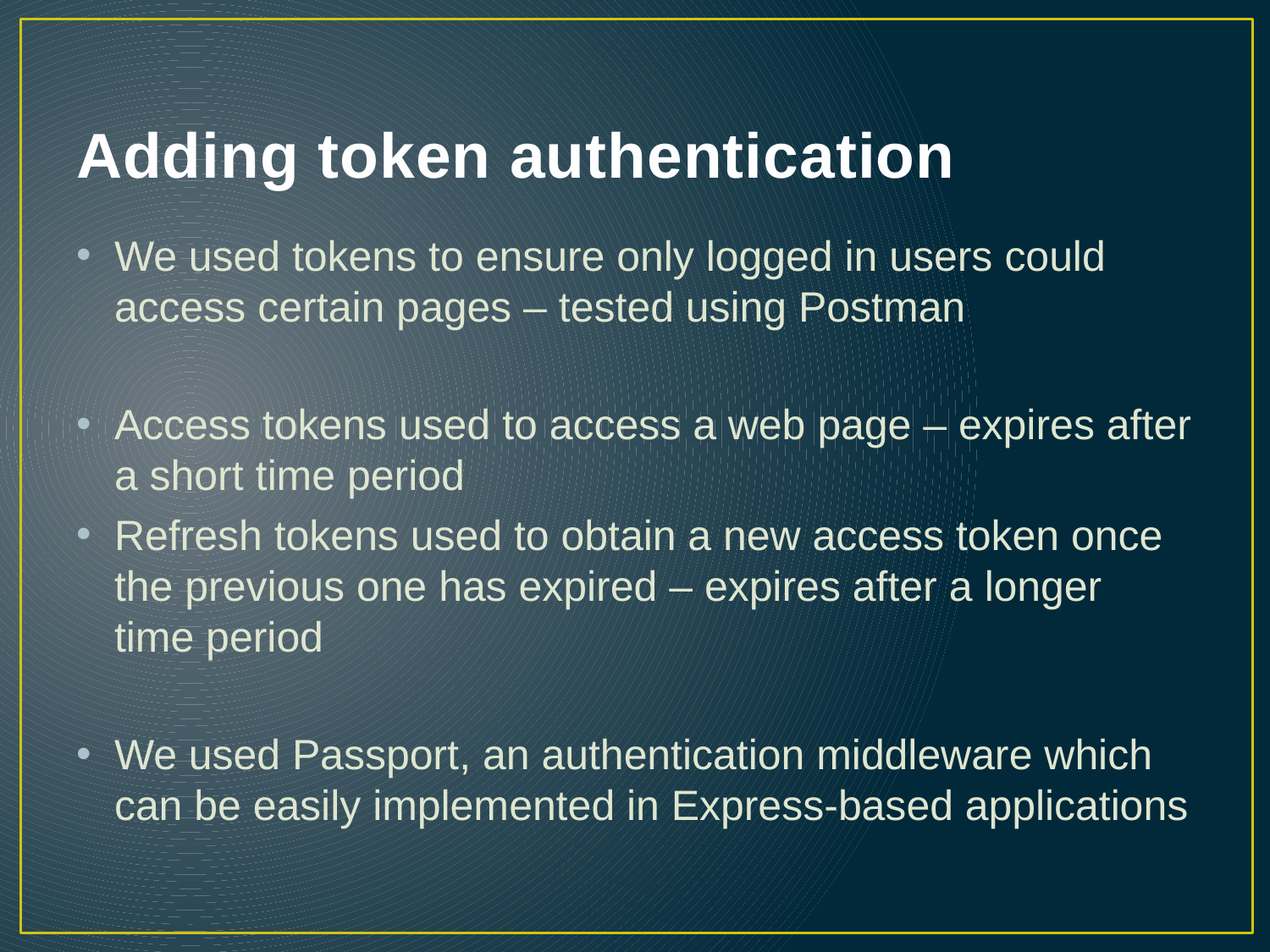

# Adding token authentication
We used tokens to ensure only logged in users could access certain pages – tested using Postman

Access tokens used to access a web page – expires after a short time period
Refresh tokens used to obtain a new access token once the previous one has expired – expires after a longer time period

We used Passport, an authentication middleware which can be easily implemented in Express-based applications